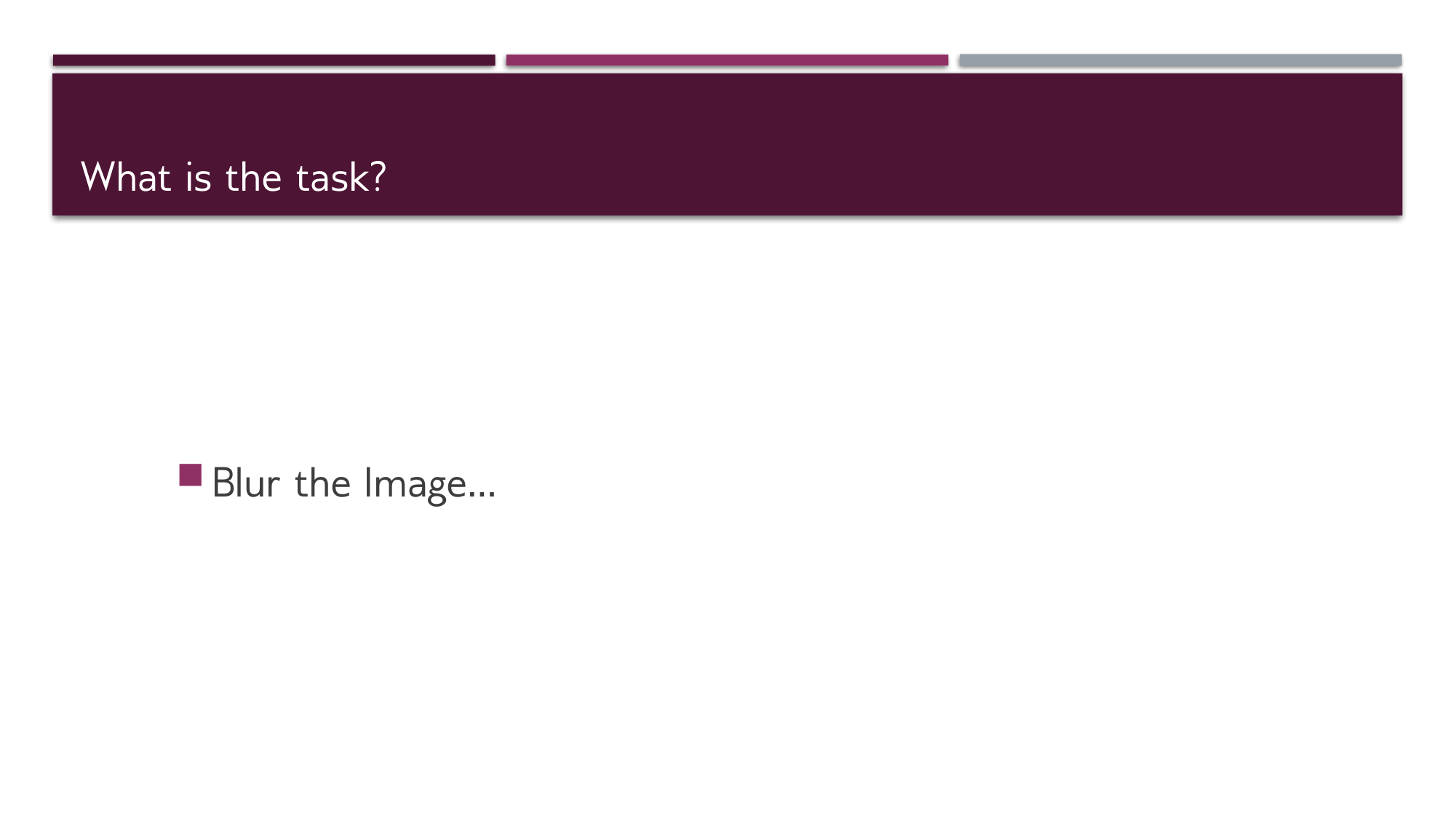

# What is the task?
Blur the Image…